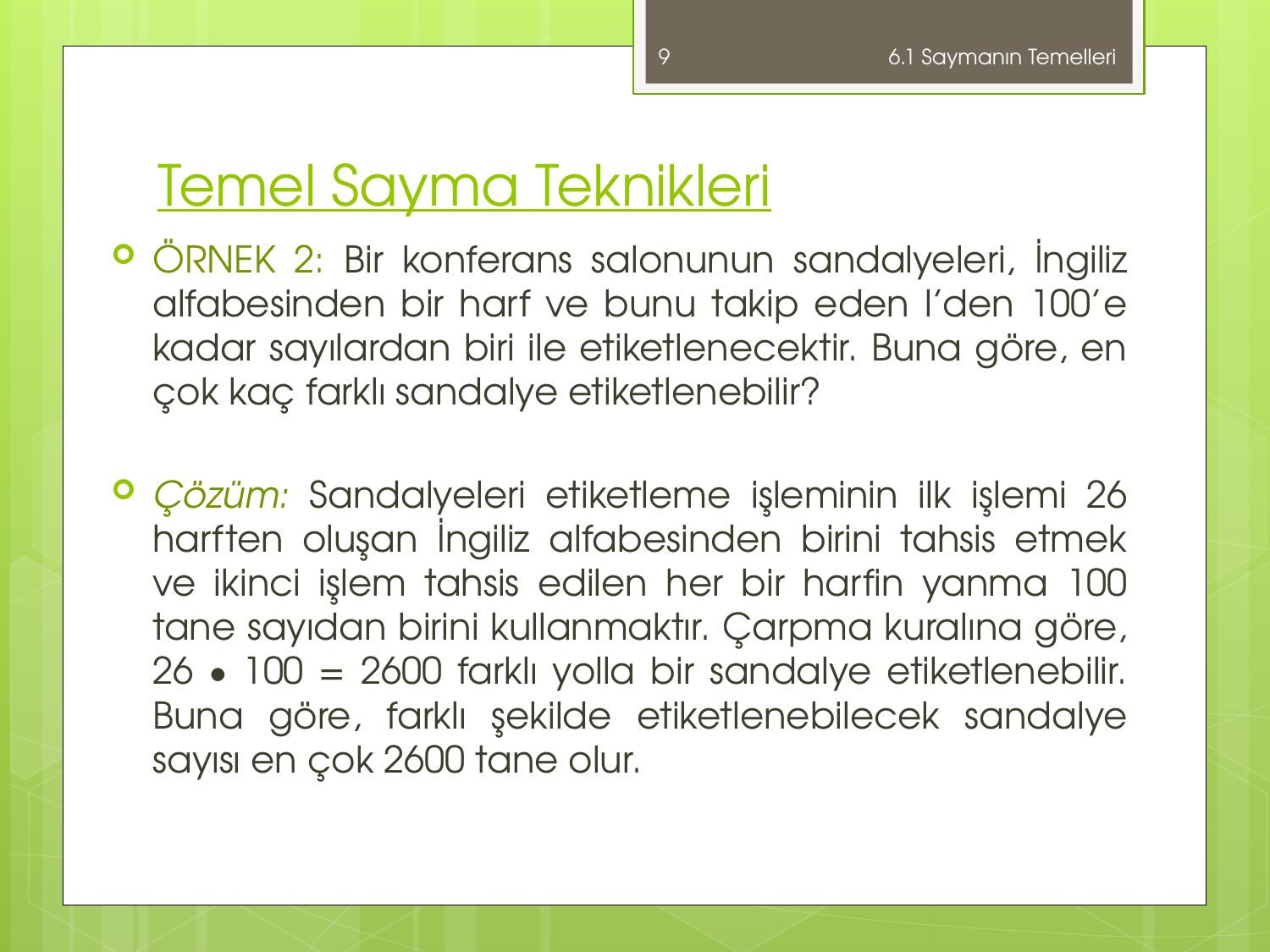

9
6.1 Saymanın Temelleri
# Temel Sayma Teknikleri
ÖRNEK 2: Bir konferans salonunun sandalyeleri, İngiliz alfabesinden bir harf ve bunu takip eden l’den 100’e kadar sayılardan biri ile etiketlenecektir. Buna göre, en çok kaç farklı sandalye etiketlenebilir?

Çözüm: Sandalyeleri etiketleme işleminin ilk işlemi 26 harften oluşan İngiliz alfabesinden birini tahsis etmek ve ikinci işlem tahsis edilen her bir harfin yanma 100 tane sayıdan birini kullanmaktır. Çarpma kuralına göre, 26 ∙ 100 = 2600 farklı yolla bir sandalye etiketlenebilir. Buna göre, farklı şekilde etiketlenebilecek sandalye sayısı en çok 2600 tane olur.